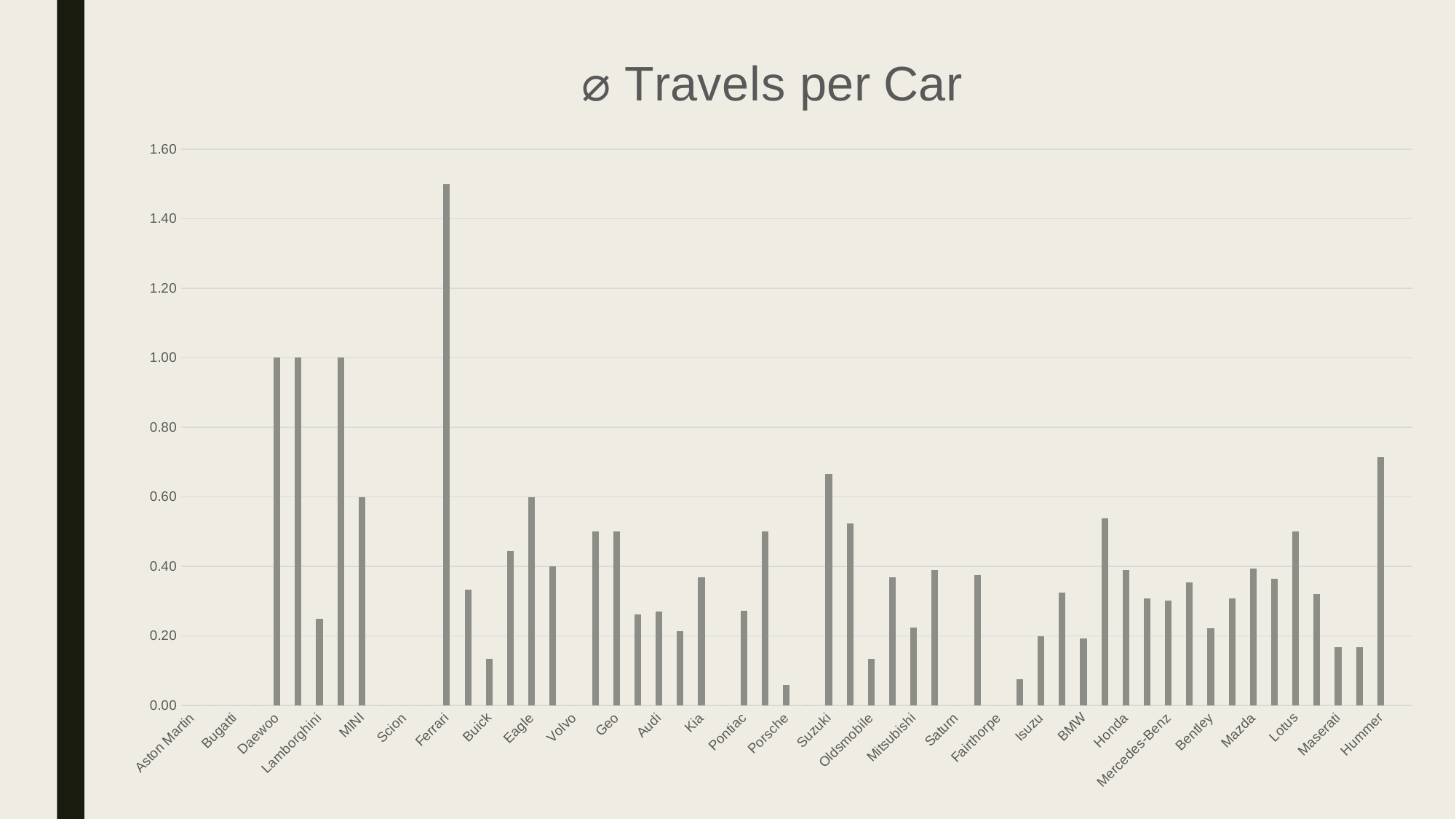

### Chart:

| Category | ⌀ Travels per Car |
|---|---|
| Aston Martin | 0.0 |
| Austin | 0.0 |
| Bugatti | 0.0 |
| CitroÃ«n | 0.0 |
| Daewoo | 1.0 |
| Jensen | 1.0 |
| Lamborghini | 0.25 |
| Merkur | 1.0 |
| MINI | 0.6 |
| Rolls-Royce | 0.0 |
| Scion | 0.0 |
| Shelby | 0.0 |
| Ferrari | 1.5 |
| Cadillac | 0.3333333333333333 |
| Buick | 0.13333333333333333 |
| Subaru | 0.4444444444444444 |
| Eagle | 0.6 |
| Jaguar | 0.4 |
| Volvo | 0.0 |
| Lincoln | 0.5 |
| Geo | 0.5 |
| Nissan | 0.2608695652173913 |
| Audi | 0.2692307692307692 |
| Mercury | 0.21428571428571427 |
| Kia | 0.3684210526315789 |
| Plymouth | 0.0 |
| Pontiac | 0.2727272727272727 |
| Saab | 0.5 |
| Porsche | 0.058823529411764705 |
| Maybach | 0.0 |
| Suzuki | 0.6666666666666666 |
| Chrysler | 0.5238095238095238 |
| Oldsmobile | 0.13333333333333333 |
| Ford | 0.3695652173913043 |
| Mitsubishi | 0.225 |
| GMC | 0.3902439024390244 |
| Saturn | 0.0 |
| Acura | 0.375 |
| Fairthorpe | 0.0 |
| Volkswagen | 0.075 |
| Isuzu | 0.2 |
| Chevrolet | 0.325 |
| BMW | 0.1935483870967742 |
| Land Rover | 0.5384615384615384 |
| Honda | 0.3888888888888889 |
| Infiniti | 0.3076923076923077 |
| Mercedes-Benz | 0.3023255813953488 |
| Lexus | 0.35294117647058826 |
| Bentley | 0.2222222222222222 |
| Dodge | 0.3076923076923077 |
| Mazda | 0.3939393939393939 |
| Hyundai | 0.36363636363636365 |
| Lotus | 0.5 |
| Toyota | 0.32075471698113206 |
| Maserati | 0.16666666666666666 |
| Jeep | 0.16666666666666666 |
| Hummer | 0.7142857142857143 |